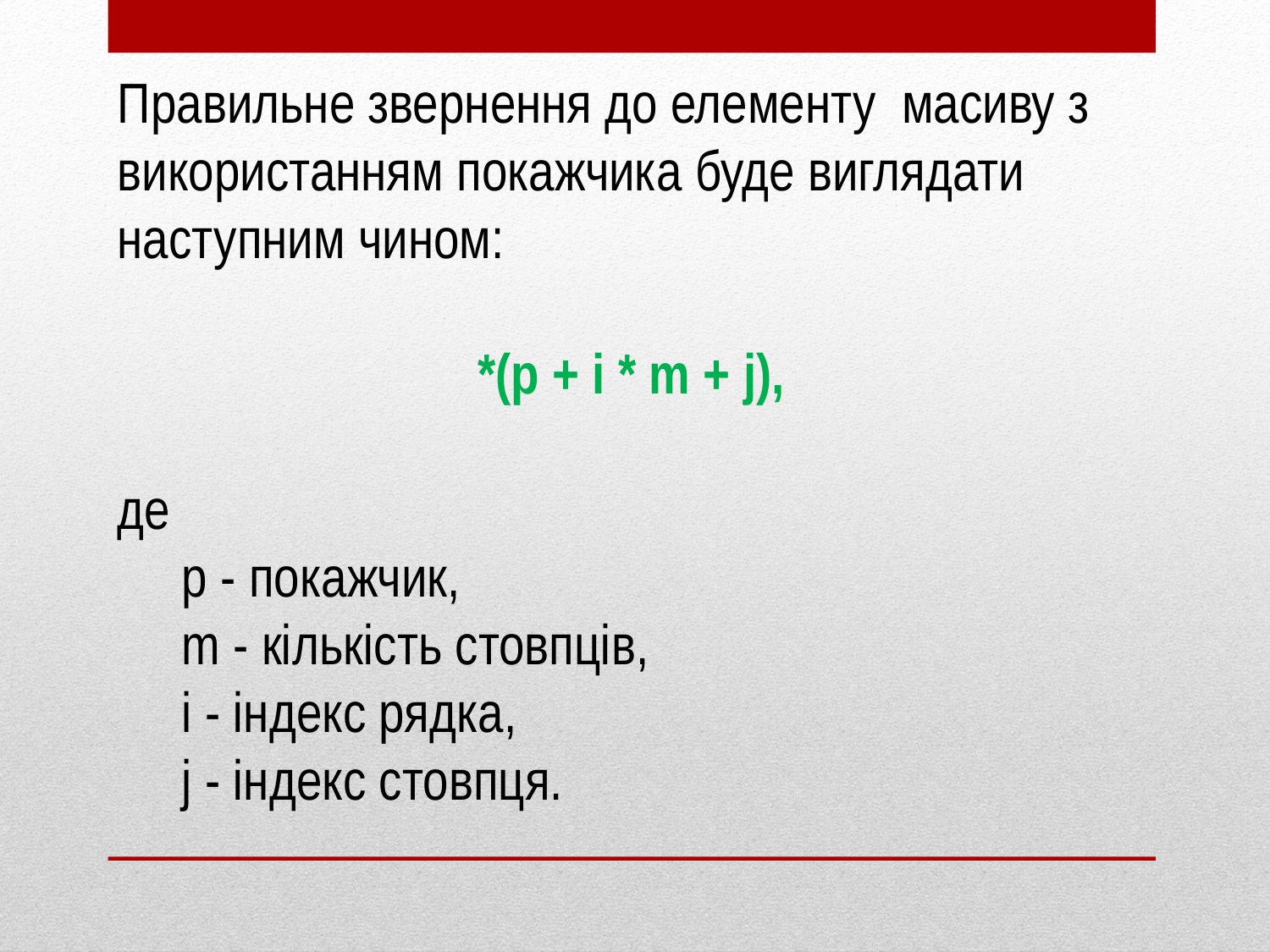

Правильне звернення до елементу  масиву з використанням покажчика буде виглядати  наступним чином:

*(р + i * m + j),
де
     p - покажчик,
     m - кількість стовпців,
     i - індекс рядка,
     j - індекс стовпця.